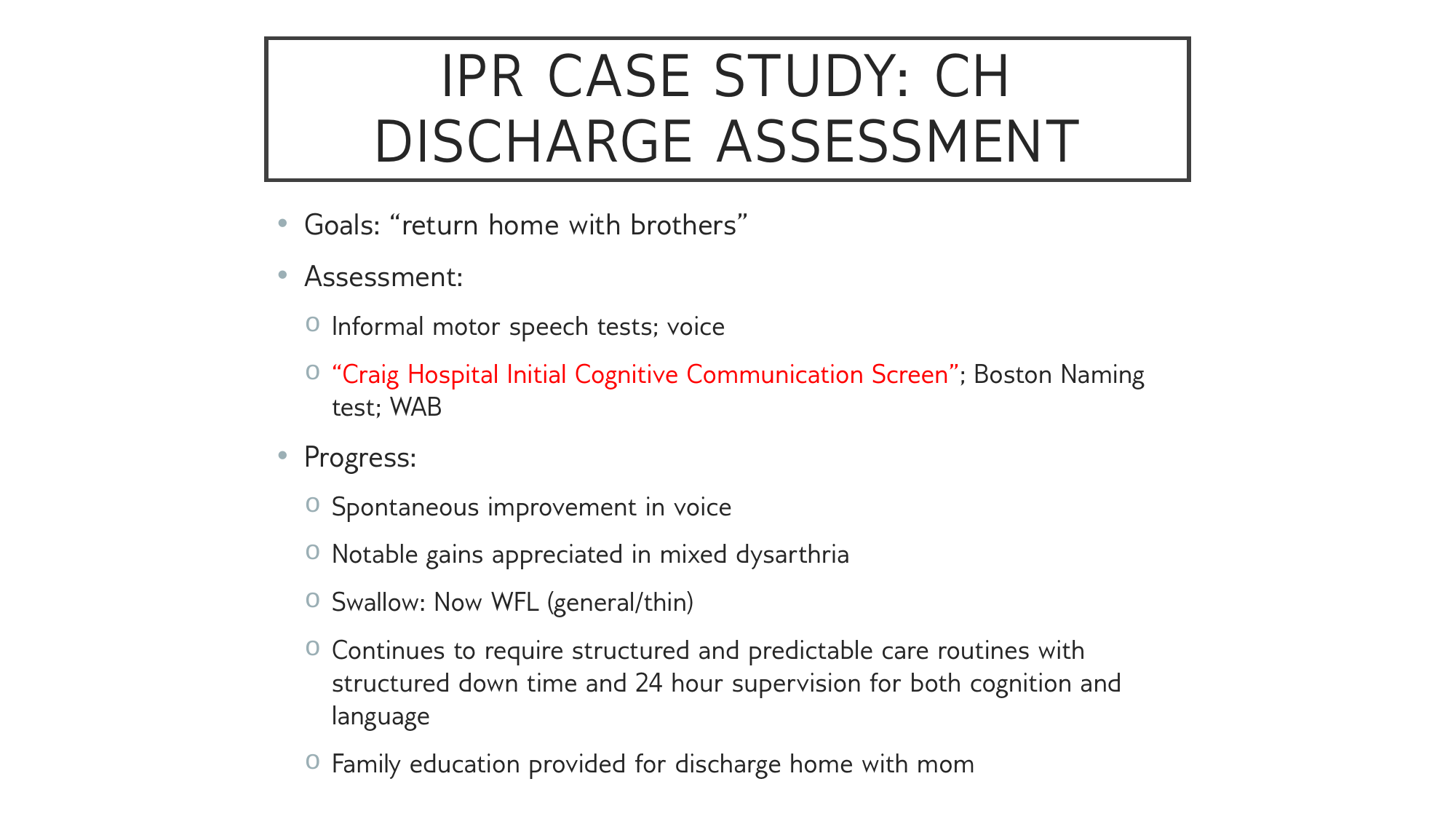

# IPR Case Study: CH Discharge Assessment
Goals: “return home with brothers”
Assessment:
Informal motor speech tests; voice
“Craig Hospital Initial Cognitive Communication Screen”; Boston Naming test; WAB
Progress:
Spontaneous improvement in voice
Notable gains appreciated in mixed dysarthria
Swallow: Now WFL (general/thin)
Continues to require structured and predictable care routines with structured down time and 24 hour supervision for both cognition and language
Family education provided for discharge home with mom